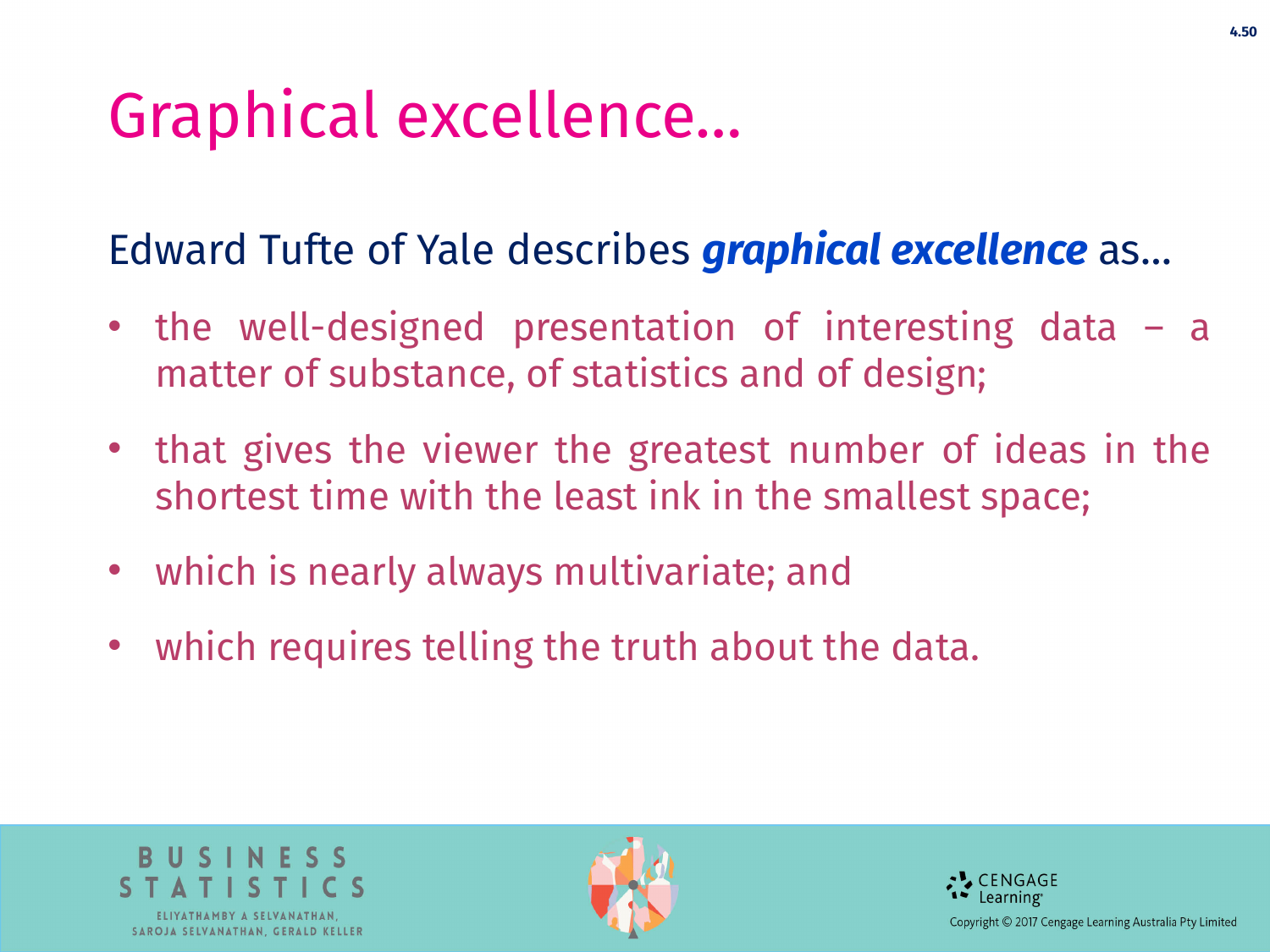

4.50
# Graphical excellence…
Edward Tufte of Yale describes graphical excellence as…
the well-designed presentation of interesting data – a matter of substance, of statistics and of design;
that gives the viewer the greatest number of ideas in the shortest time with the least ink in the smallest space;
which is nearly always multivariate; and
which requires telling the truth about the data.